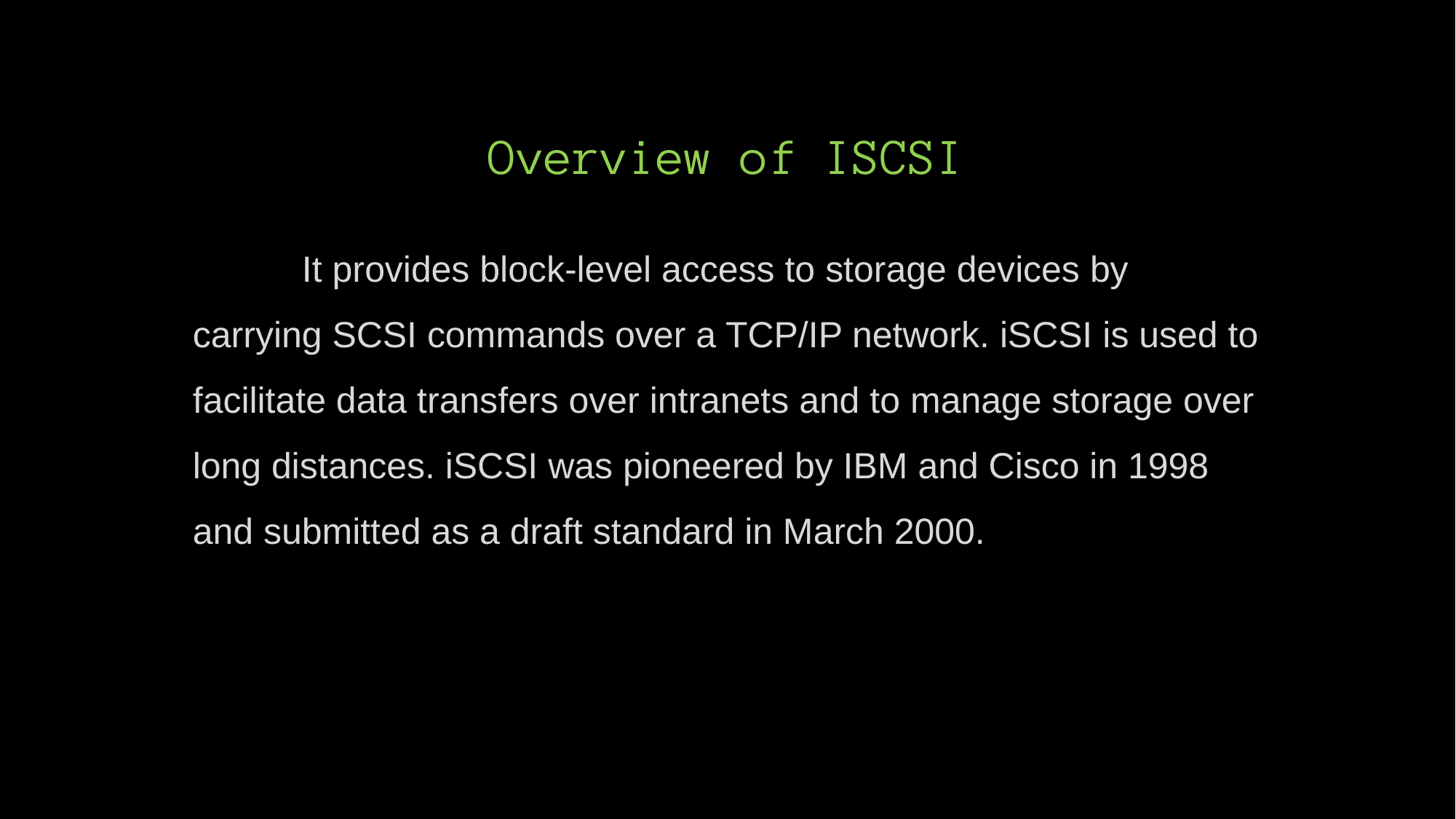

# Overview of ISCSI
	It provides block-level access to storage devices by carrying SCSI commands over a TCP/IP network. iSCSI is used to facilitate data transfers over intranets and to manage storage over long distances. iSCSI was pioneered by IBM and Cisco in 1998 and submitted as a draft standard in March 2000.